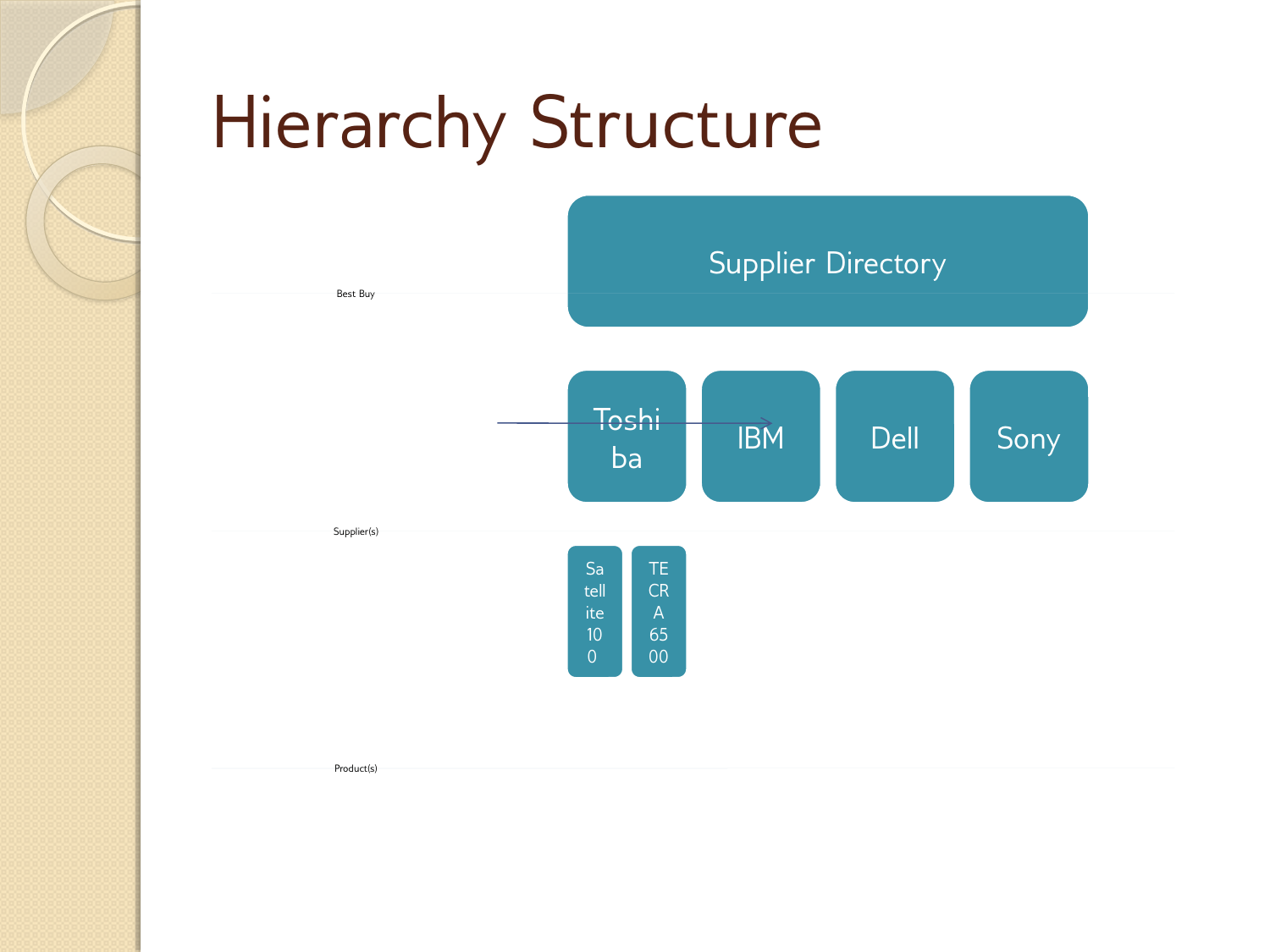

# Hierarchy Structure
Supplier Directory
Toshiba
Satellite 100
TECRA 6500
Best Buy
Supplier(s)
Product(s)
Sony
Dell
IBM